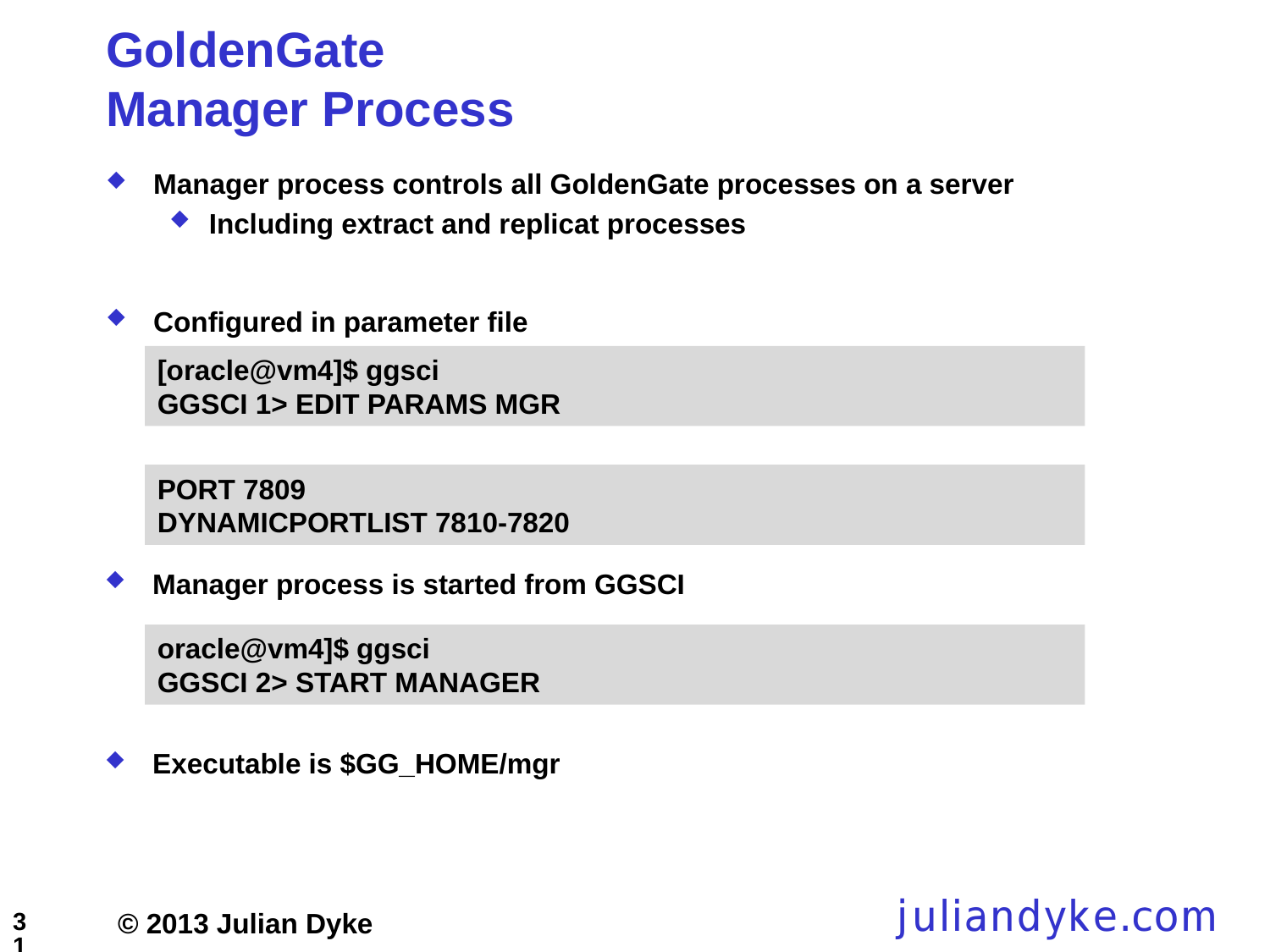

# GoldenGate Manager Process
Manager process controls all GoldenGate processes on a server
Including extract and replicat processes

Configured in parameter file
[oracle@vm4]$ ggsci
GGSCI 1> EDIT PARAMS MGR
PORT 7809
DYNAMICPORTLIST 7810-7820
Manager process is started from GGSCI
oracle@vm4]$ ggsci
GGSCI 2> START MANAGER
Executable is $GG_HOME/mgr
31